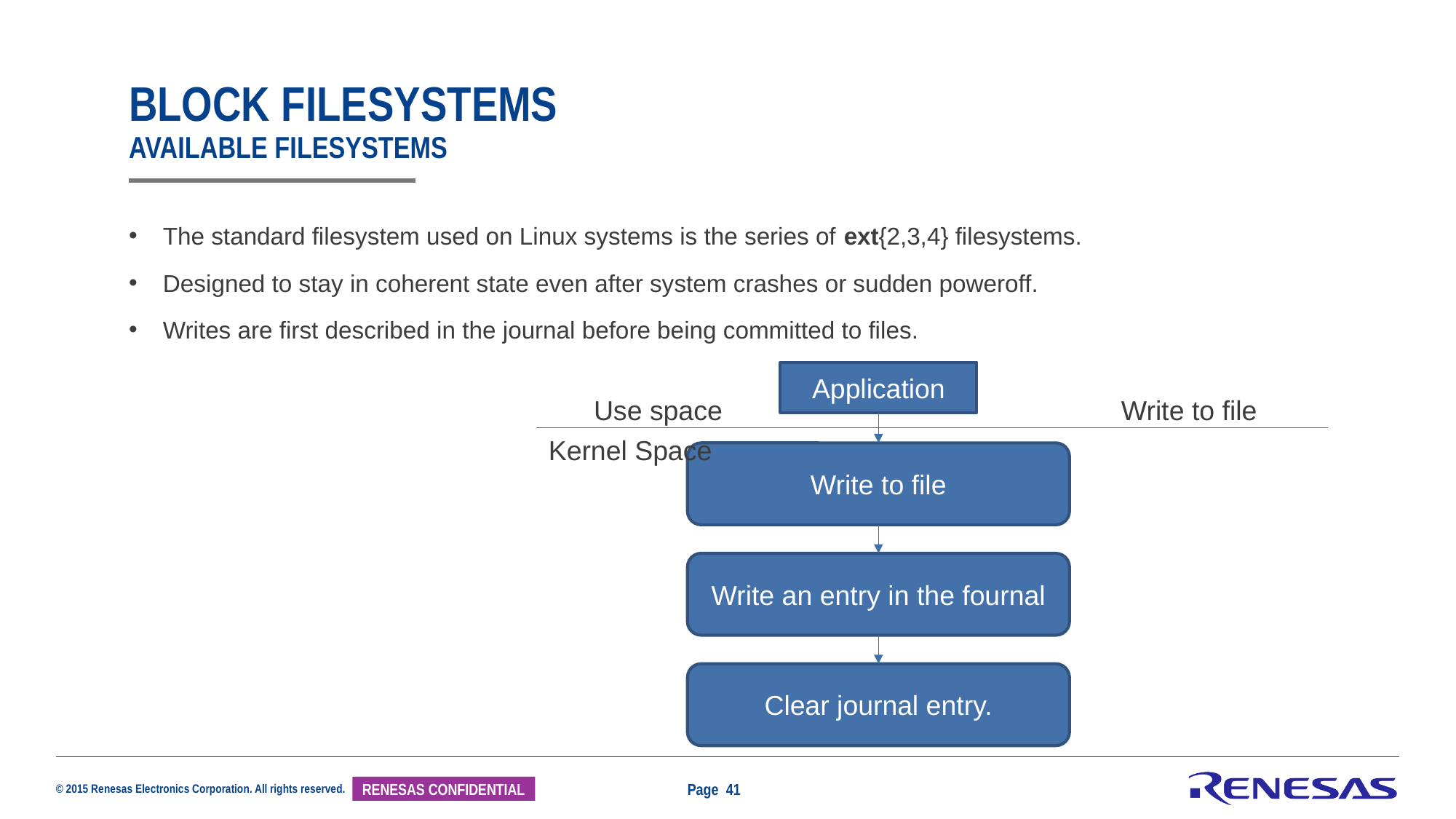

# Block filesystems available filesystems
The standard filesystem used on Linux systems is the series of ext{2,3,4} filesystems.
Designed to stay in coherent state even after system crashes or sudden poweroff.
Writes are first described in the journal before being committed to files.

Application
Use space
Write to file
Kernel Space
Write to file
Write an entry in the fournal
Clear journal entry.
Page  41